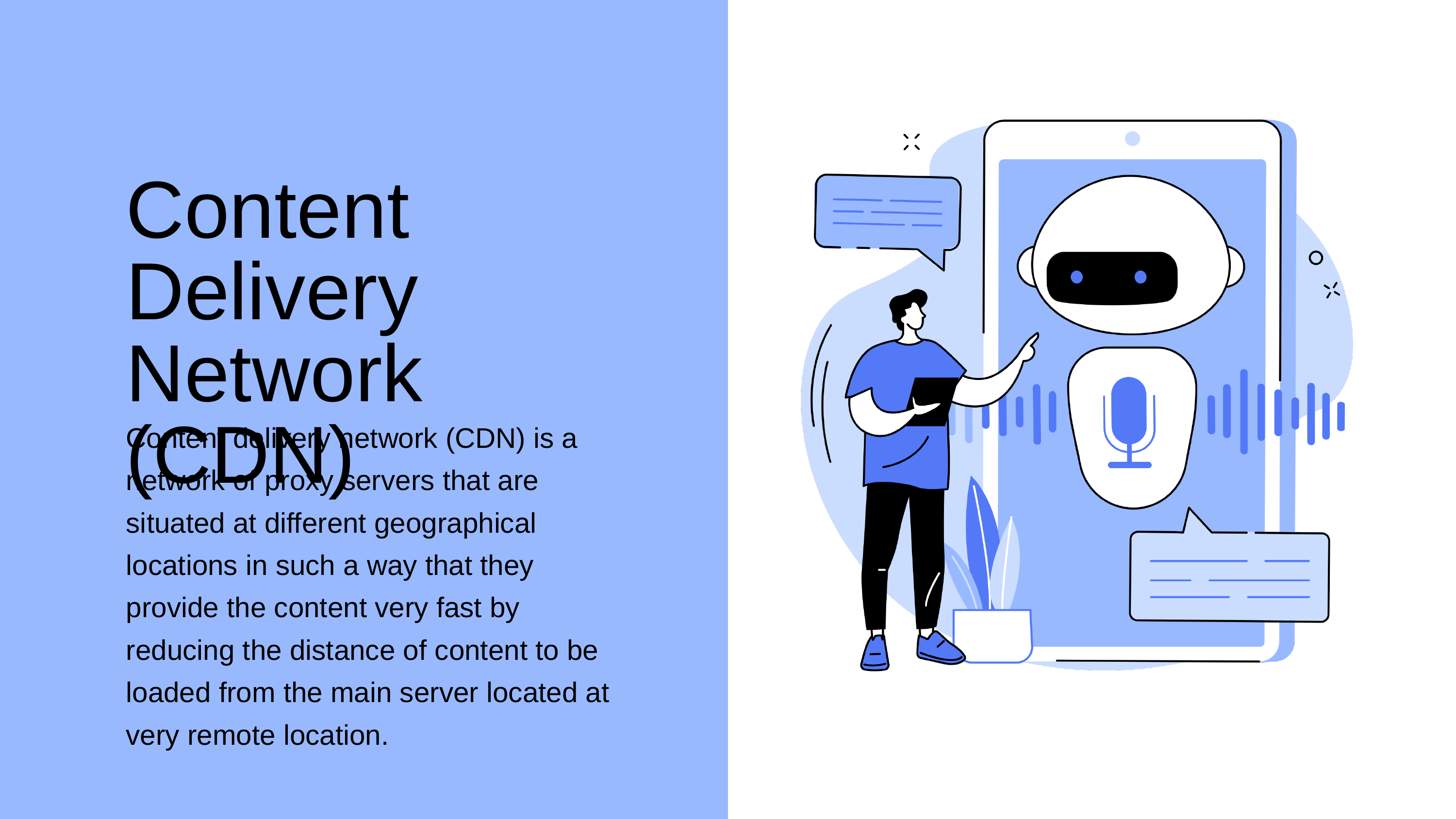

Content Delivery Network (CDN)
Content delivery network (CDN) is a network of proxy servers that are situated at different geographical locations in such a way that they provide the content very fast by reducing the distance of content to be loaded from the main server located at very remote location.